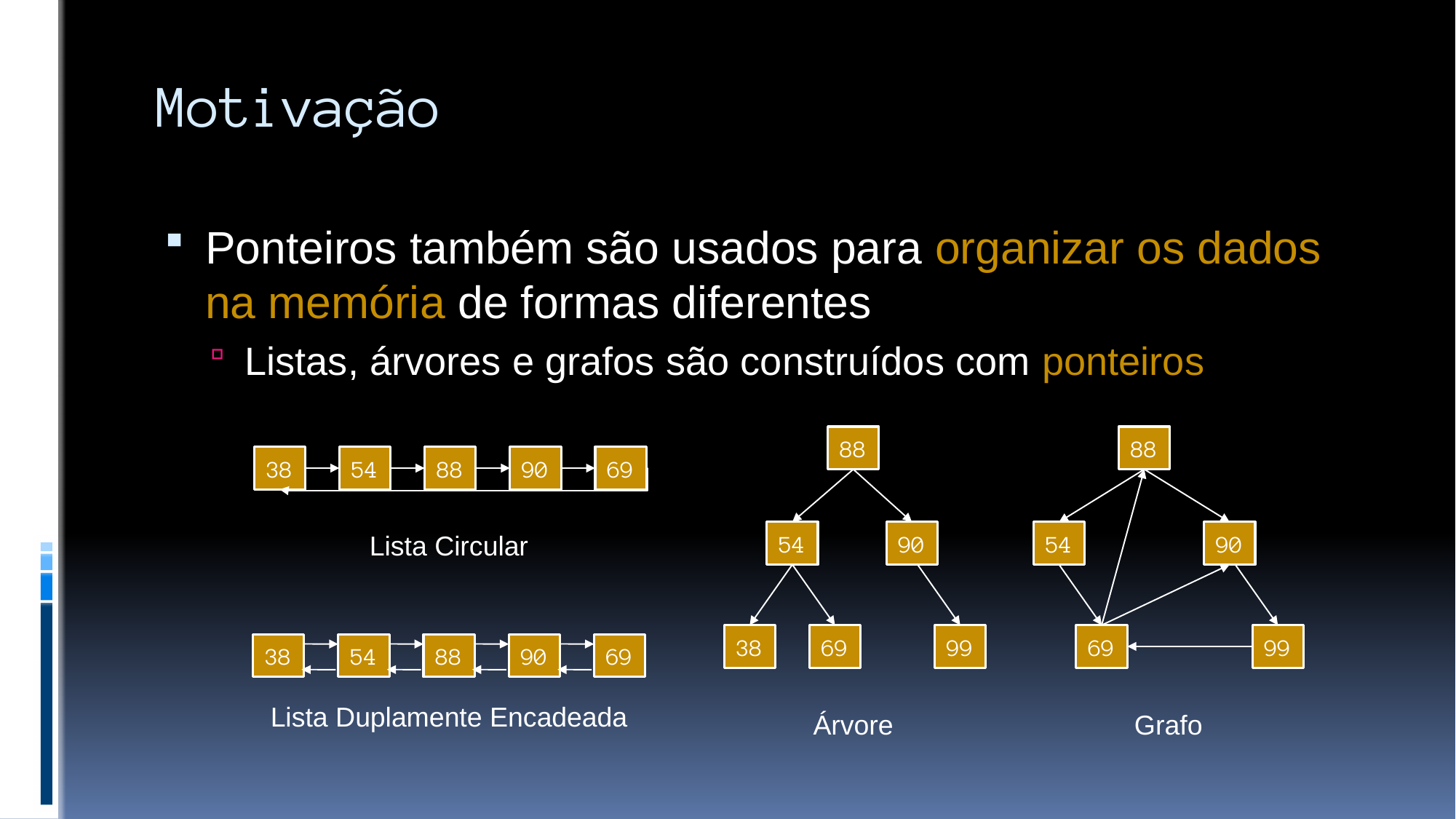

# Motivação
Ponteiros também são usados para organizar os dados na memória de formas diferentes
Listas, árvores e grafos são construídos com ponteiros

88
54
90
38
69
99
88
54
90
69
99
38
54
88
90
69
Lista Circular
38
54
88
90
69
Lista Duplamente Encadeada
Árvore
Grafo